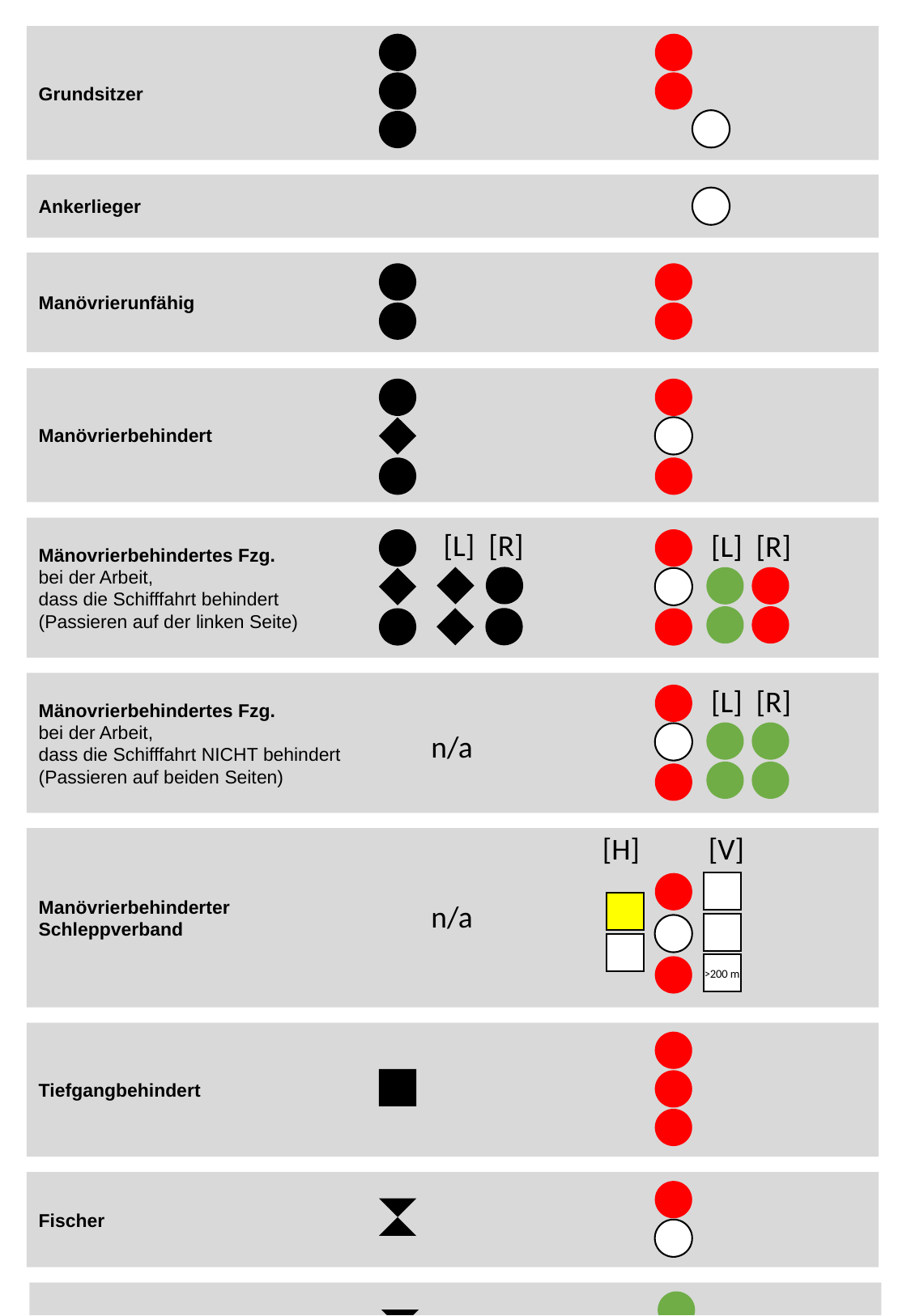

Grundsitzer

Ankerlieger

Manövrierunfähig

Manövrierbehindert

Mänovrierbehindertes Fzg.
bei der Arbeit,
dass die Schifffahrt behindert
(Passieren auf der linken Seite)
[L]  [R]
[L]  [R]

Mänovrierbehindertes Fzg.
bei der Arbeit,
dass die Schifffahrt NICHT behindert
(Passieren auf beiden Seiten)
[L]  [R]

n/a

Manövrierbehinderter
Schleppverband
[H]          [V]

n/a

>200 m

Tiefgangbehindert

Fischer

Trawler

Gefährliche Ladung